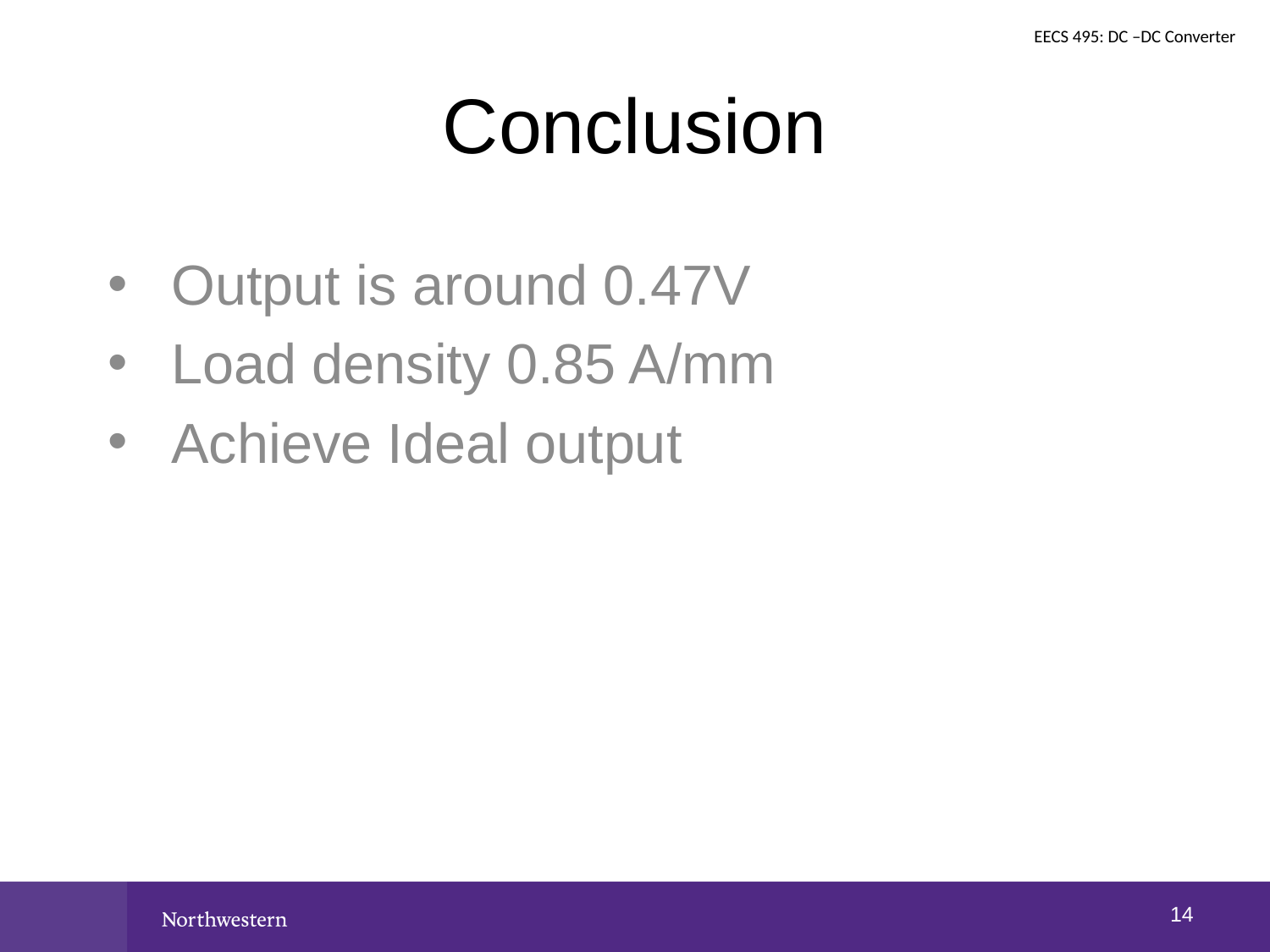

EECS 495: DC –DC Converter
# Conclusion
Output is around 0.47V
Load density 0.85 A/mm
Achieve Ideal output
14